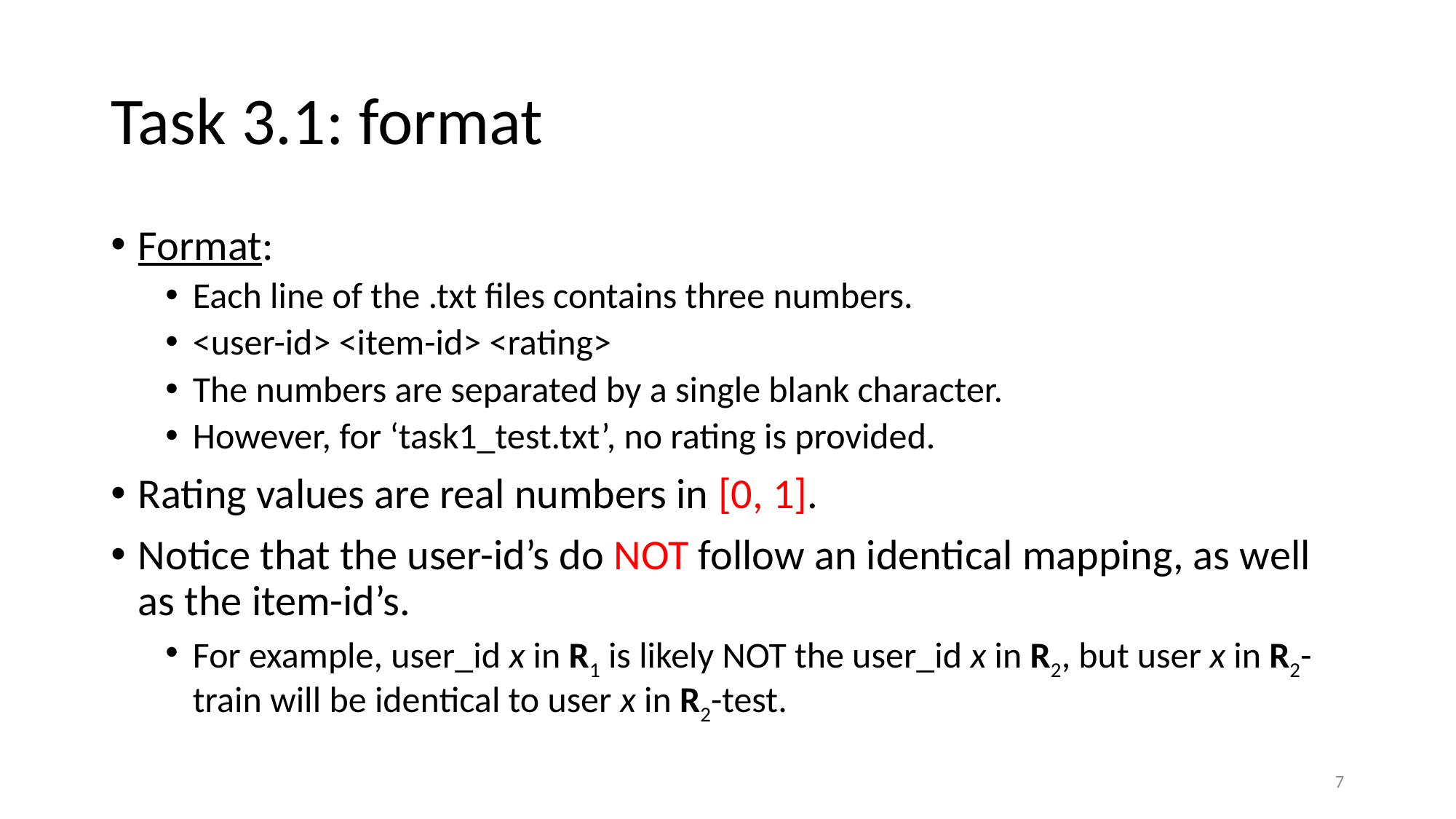

# Task 3.1: format
Format:
Each line of the .txt files contains three numbers.
<user-id> <item-id> <rating>
The numbers are separated by a single blank character.
However, for ‘task1_test.txt’, no rating is provided.
Rating values are real numbers in [0, 1].
Notice that the user-id’s do NOT follow an identical mapping, as well as the item-id’s.
For example, user_id x in R1 is likely NOT the user_id x in R2, but user x in R2-train will be identical to user x in R2-test.
7